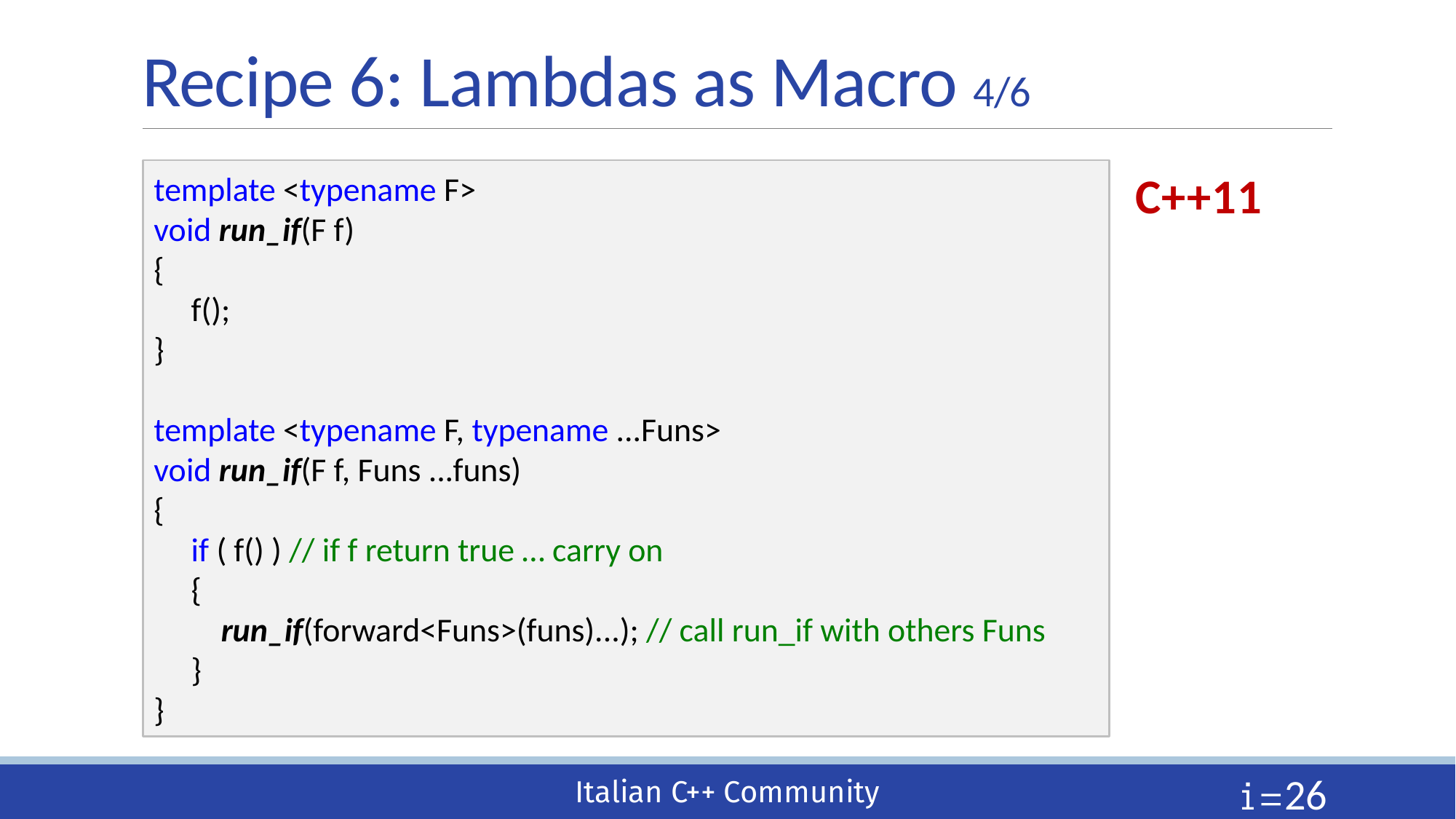

# Recipe 6: Lambdas as Macro 4/6
C++11
template <typename F>
void run_if(F f)
{
     f();
}

template <typename F, typename ...Funs>
void run_if(F f, Funs ...funs)
{
     if ( f() ) // if f return true … carry on
     {
         run_if(forward<Funs>(funs)...); // call run_if with others Funs
     }
}
i=26